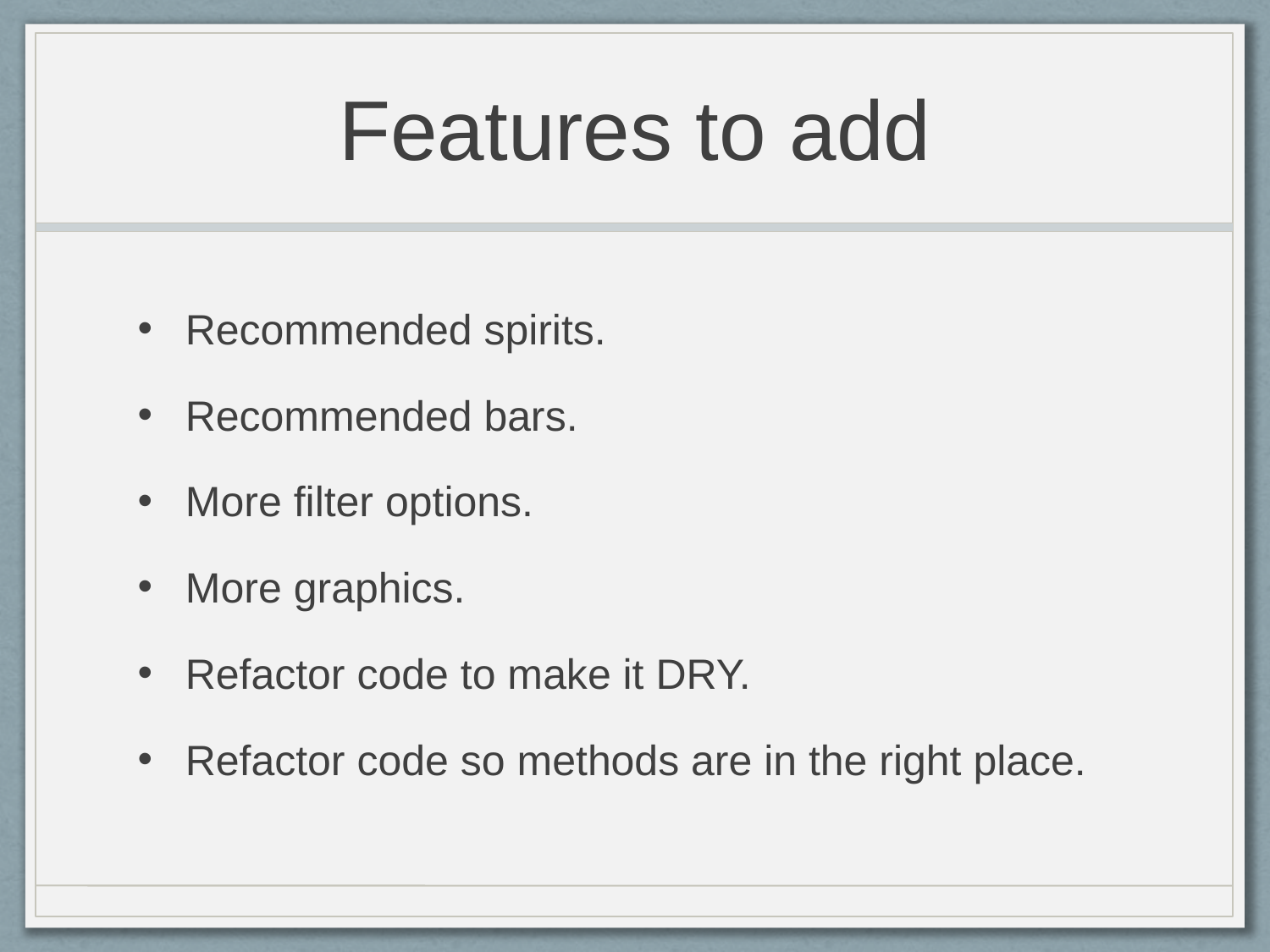

# Features to add
Recommended spirits.
Recommended bars.
More filter options.
More graphics.
Refactor code to make it DRY.
Refactor code so methods are in the right place.